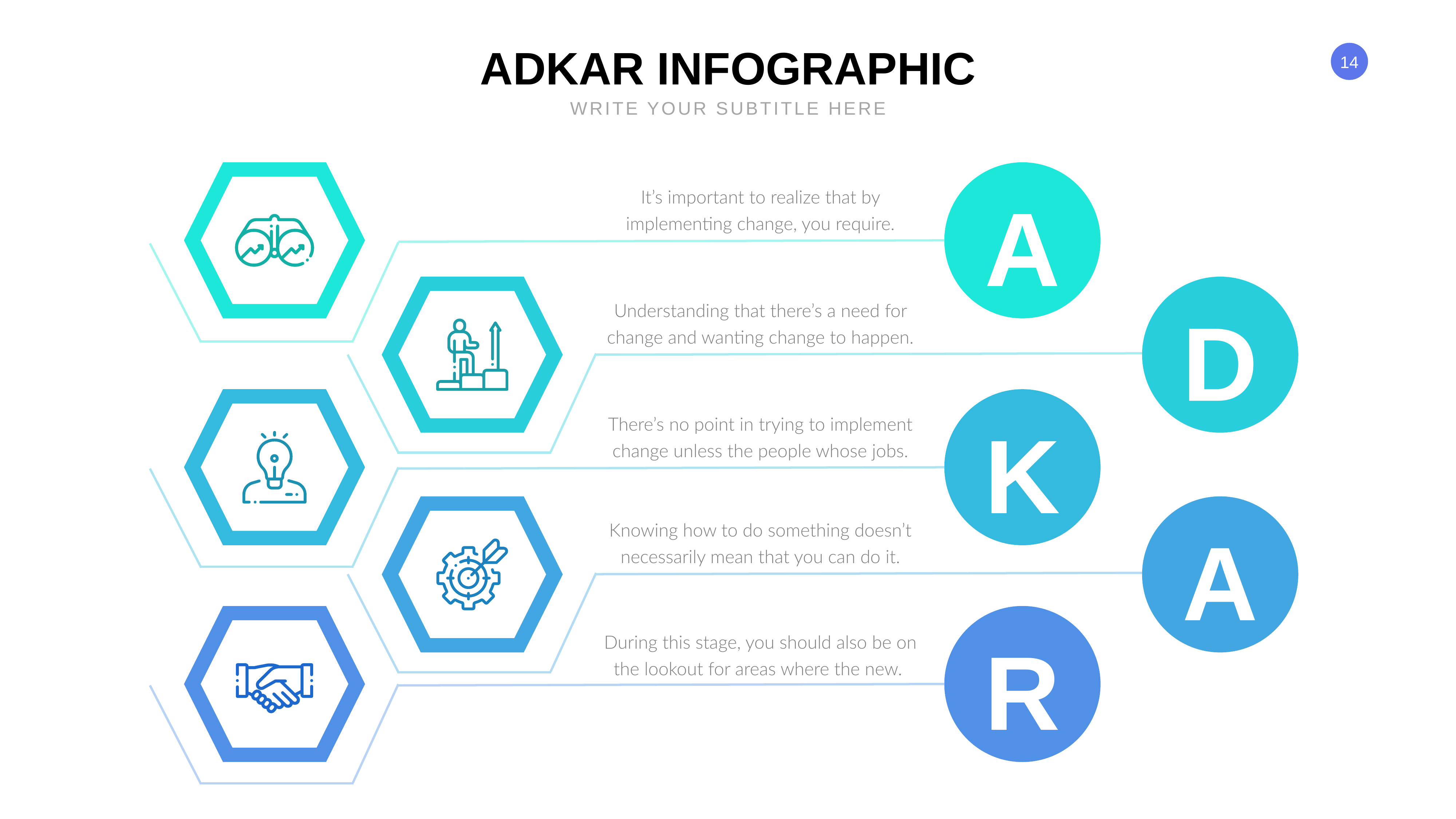

ADKAR INFOGRAPHIC
WRITE YOUR SUBTITLE HERE

It’s important to realize that by implementing change, you require.
A

Understanding that there’s a need for change and wanting change to happen.
D

There’s no point in trying to implement change unless the people whose jobs.
K

Knowing how to do something doesn’t necessarily mean that you can do it.
A

R
During this stage, you should also be on the lookout for areas where the new.